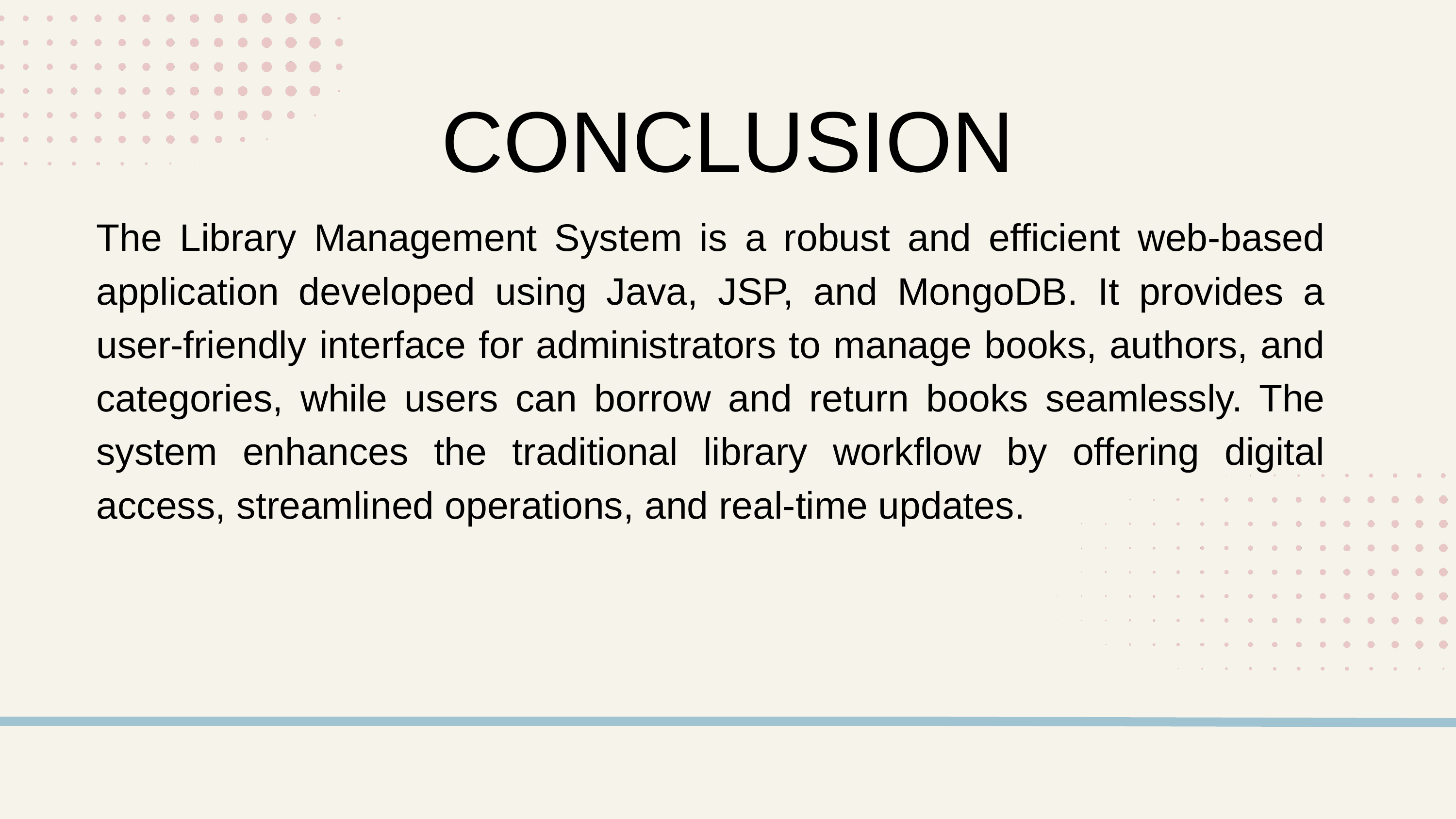

CONCLUSION
The Library Management System is a robust and efficient web-based application developed using Java, JSP, and MongoDB. It provides a user-friendly interface for administrators to manage books, authors, and categories, while users can borrow and return books seamlessly. The system enhances the traditional library workflow by offering digital access, streamlined operations, and real-time updates.